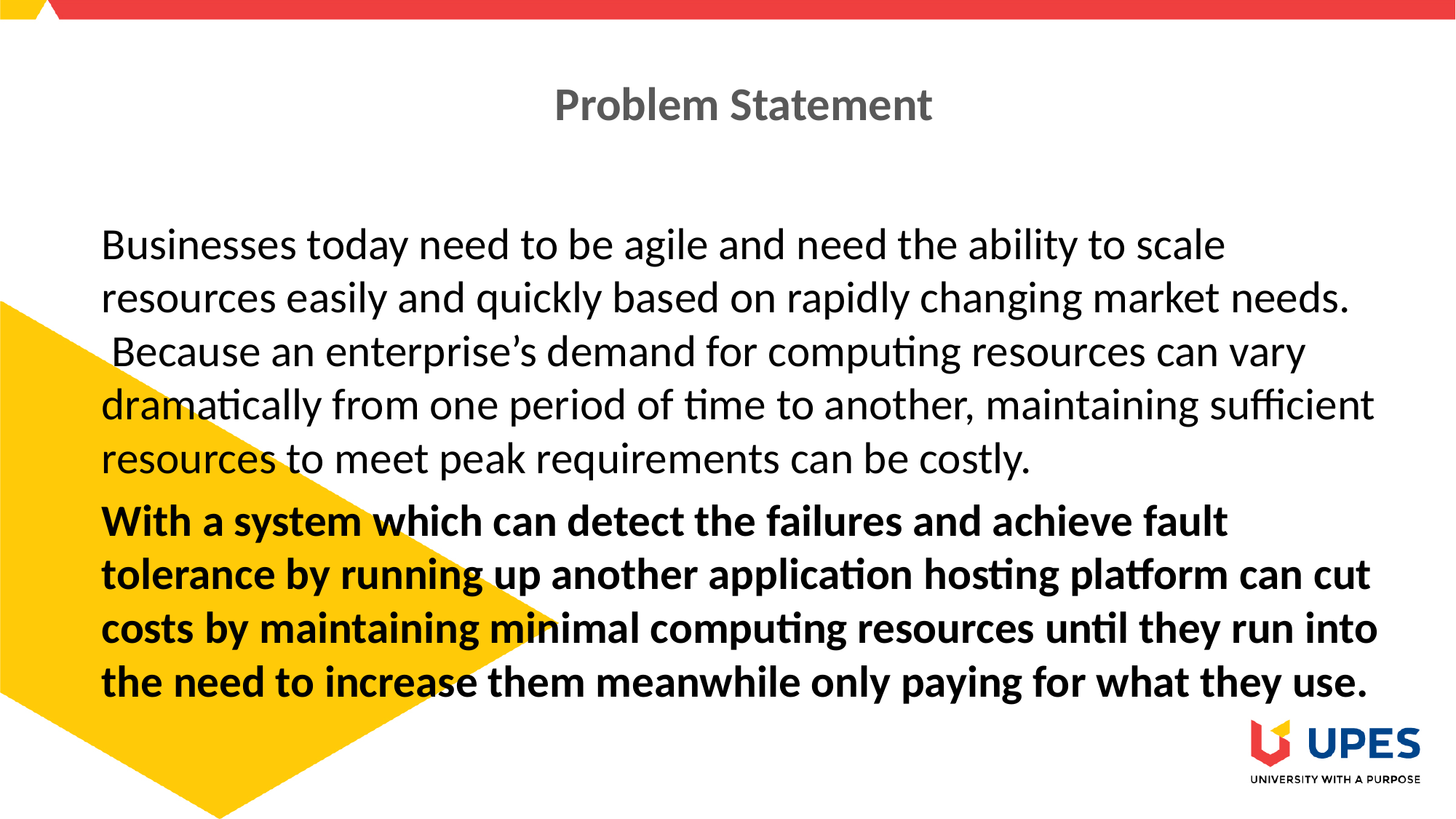

# Problem Statement
Businesses today need to be agile and need the ability to scale resources easily and quickly based on rapidly changing market needs.  Because an enterprise’s demand for computing resources can vary dramatically from one period of time to another, maintaining sufficient resources to meet peak requirements can be costly.
With a system which can detect the failures and achieve fault tolerance by running up another application hosting platform can cut costs by maintaining minimal computing resources until they run into the need to increase them meanwhile only paying for what they use.